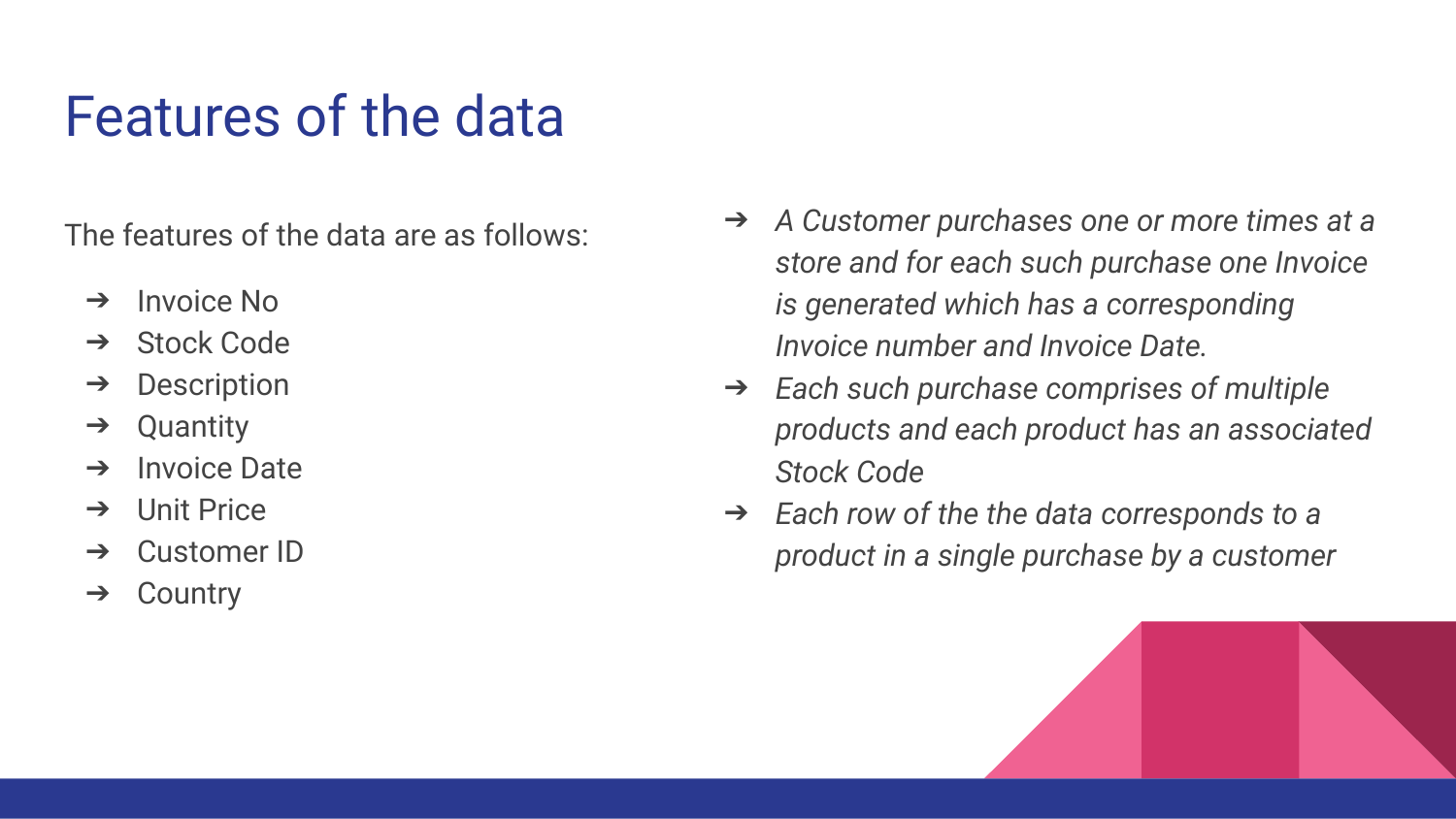

# Features of the data
A Customer purchases one or more times at a store and for each such purchase one Invoice is generated which has a corresponding Invoice number and Invoice Date.
Each such purchase comprises of multiple products and each product has an associated Stock Code
Each row of the the data corresponds to a product in a single purchase by a customer
The features of the data are as follows:
Invoice No
Stock Code
Description
Quantity
Invoice Date
Unit Price
Customer ID
Country